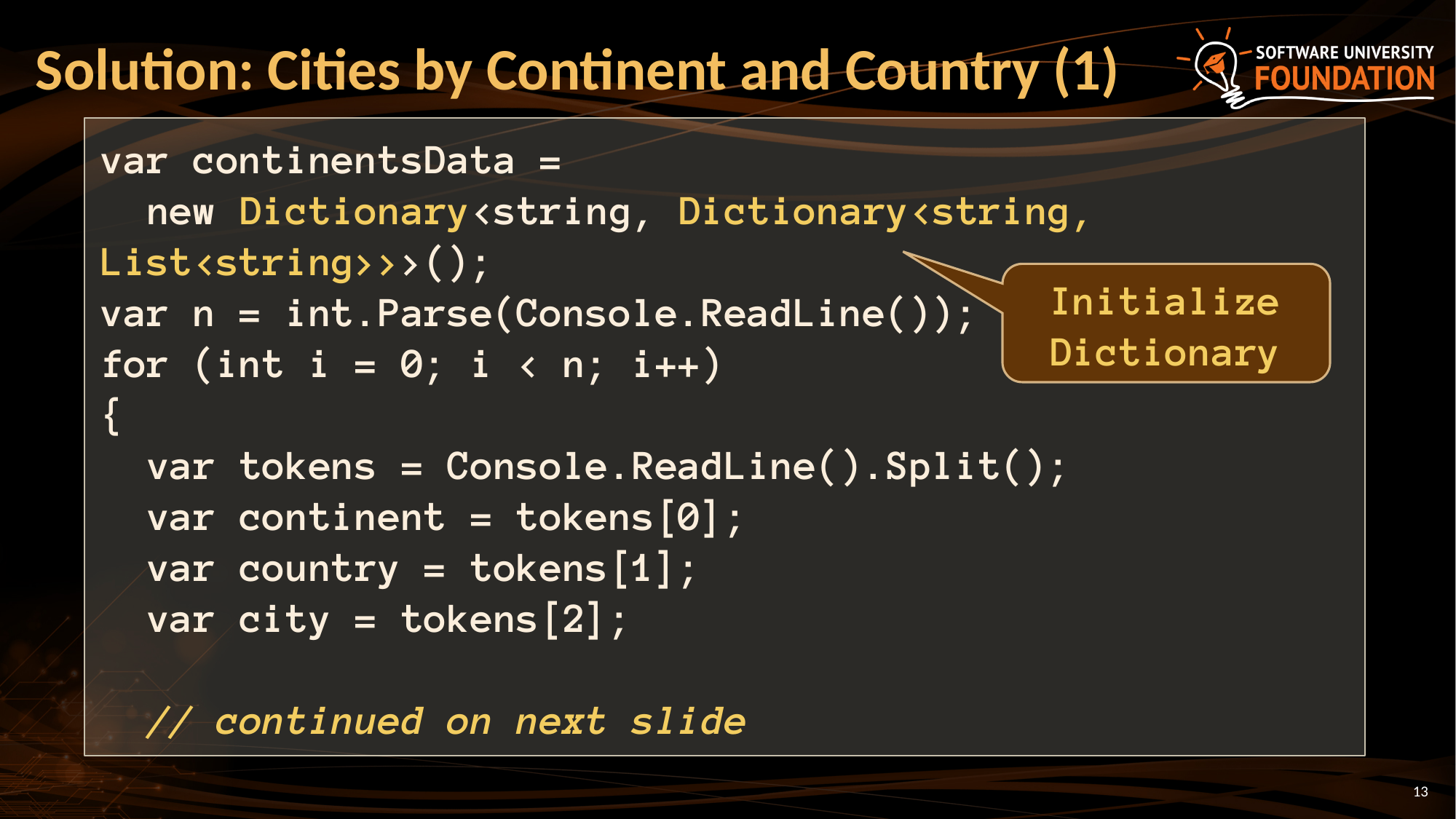

# Solution: Cities by Continent and Country (1)
var continentsData =
  new Dictionary<string, Dictionary<string, List<string>>>();
var n = int.Parse(Console.ReadLine());
for (int i = 0; i < n; i++)
{
  var tokens = Console.ReadLine().Split();
  var continent = tokens[0];
  var country = tokens[1];
  var city = tokens[2];

  // continued on next slide
Initialize Dictionary
13